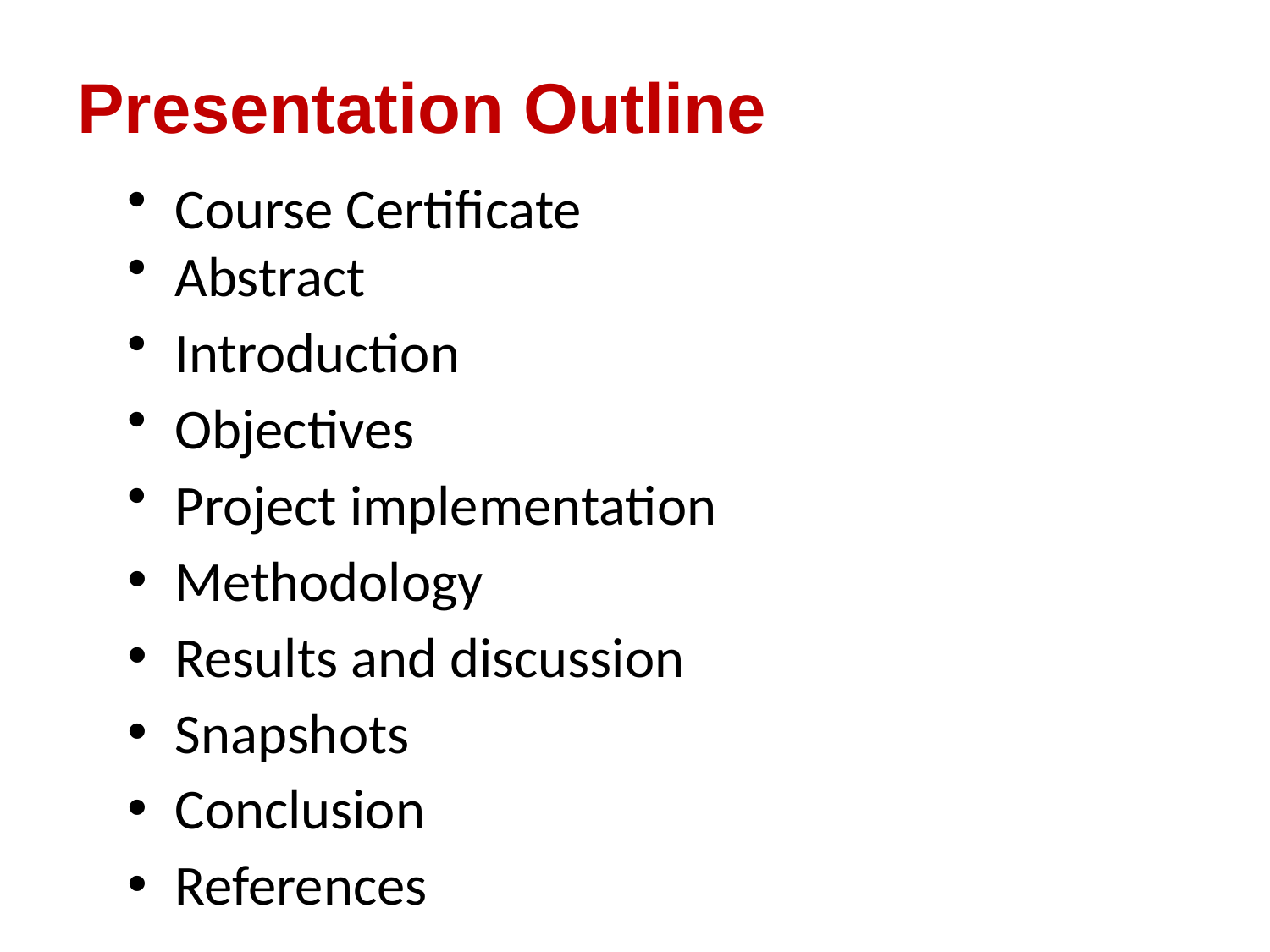

Presentation Outline
Course Certificate
Abstract
Introduction
Objectives
Project implementation
Methodology
Results and discussion
Snapshots
Conclusion
References